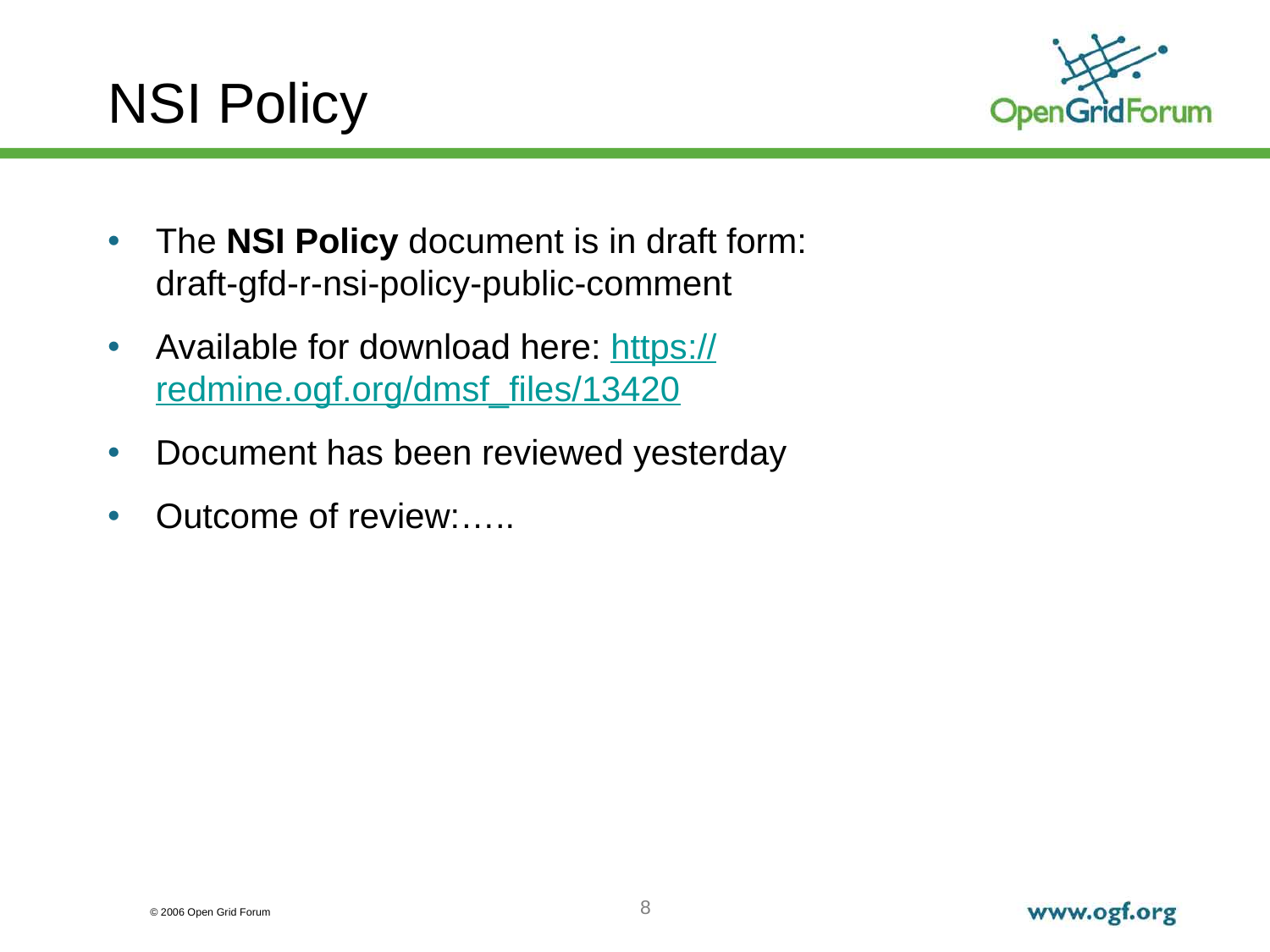

# NSI Policy
The NSI Policy document is in draft form:
draft-gfd-r-nsi-policy-public-comment
Available for download here: https://redmine.ogf.org/dmsf_files/13420
Document has been reviewed yesterday
Outcome of review:…..

8